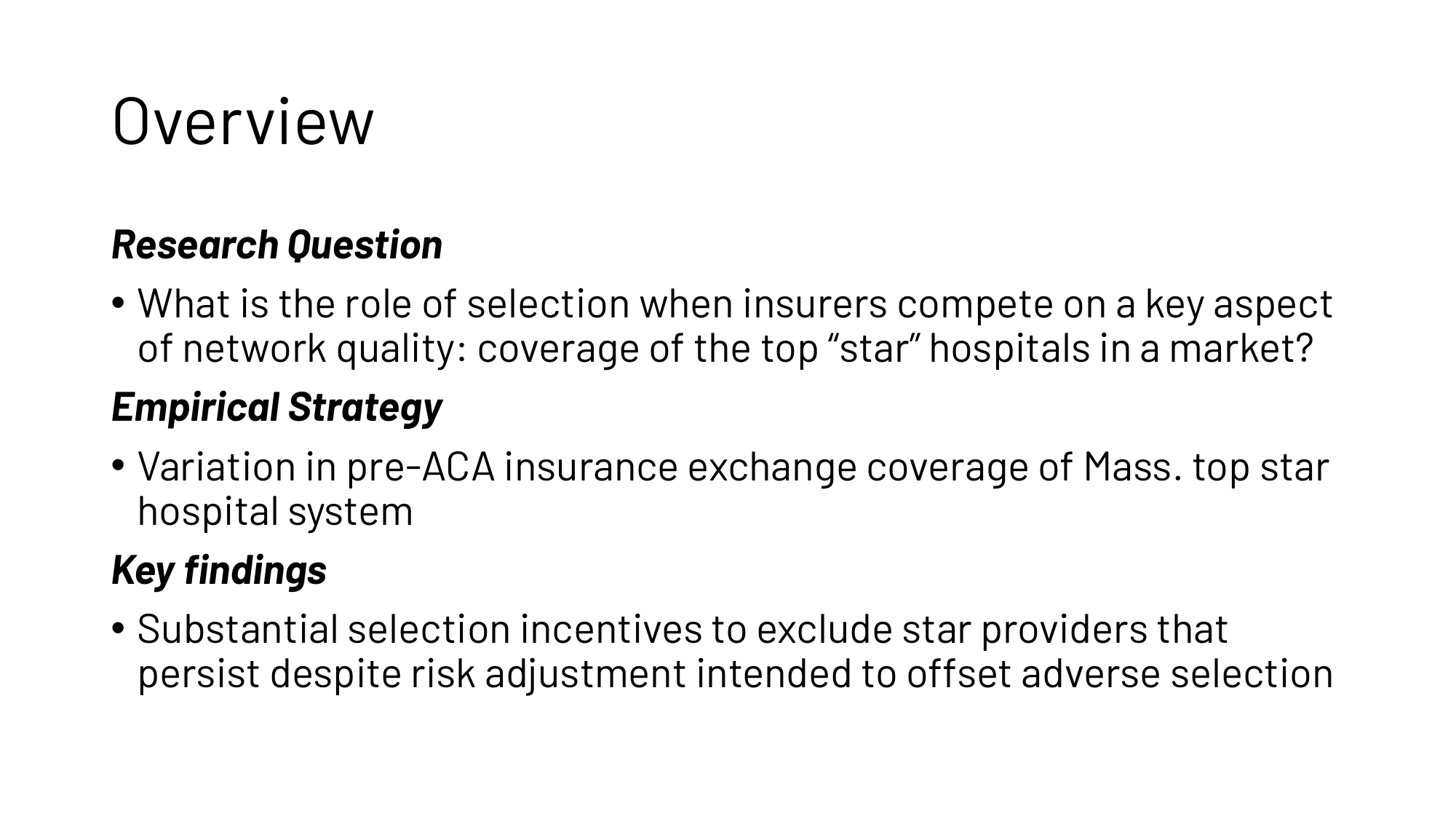

# Overview
Research Question
What is the role of selection when insurers compete on a key aspect of network quality: coverage of the top “star” hospitals in a market?
Empirical Strategy
Variation in pre-ACA insurance exchange coverage of Mass. top star hospital system
Key findings
Substantial selection incentives to exclude star providers that persist despite risk adjustment intended to offset adverse selection